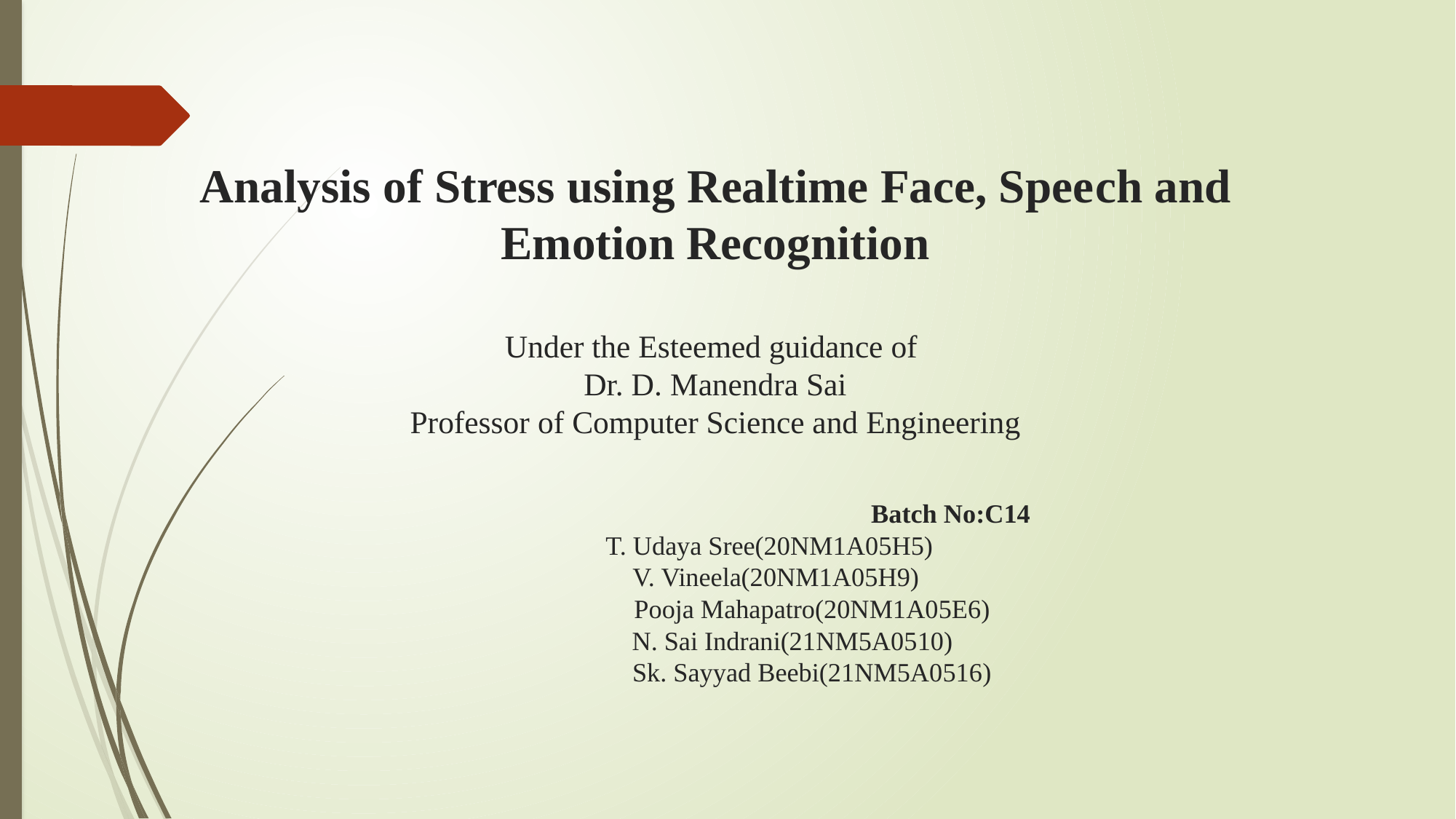

# Analysis of Stress using Realtime Face, Speech and Emotion Recognition Under the Esteemed guidance of Dr. D. Manendra Sai Professor of Computer Science and Engineering Batch No:C14 T. Udaya Sree(20NM1A05H5) V. Vineela(20NM1A05H9) Pooja Mahapatro(20NM1A05E6) N. Sai Indrani(21NM5A0510) Sk. Sayyad Beebi(21NM5A0516)